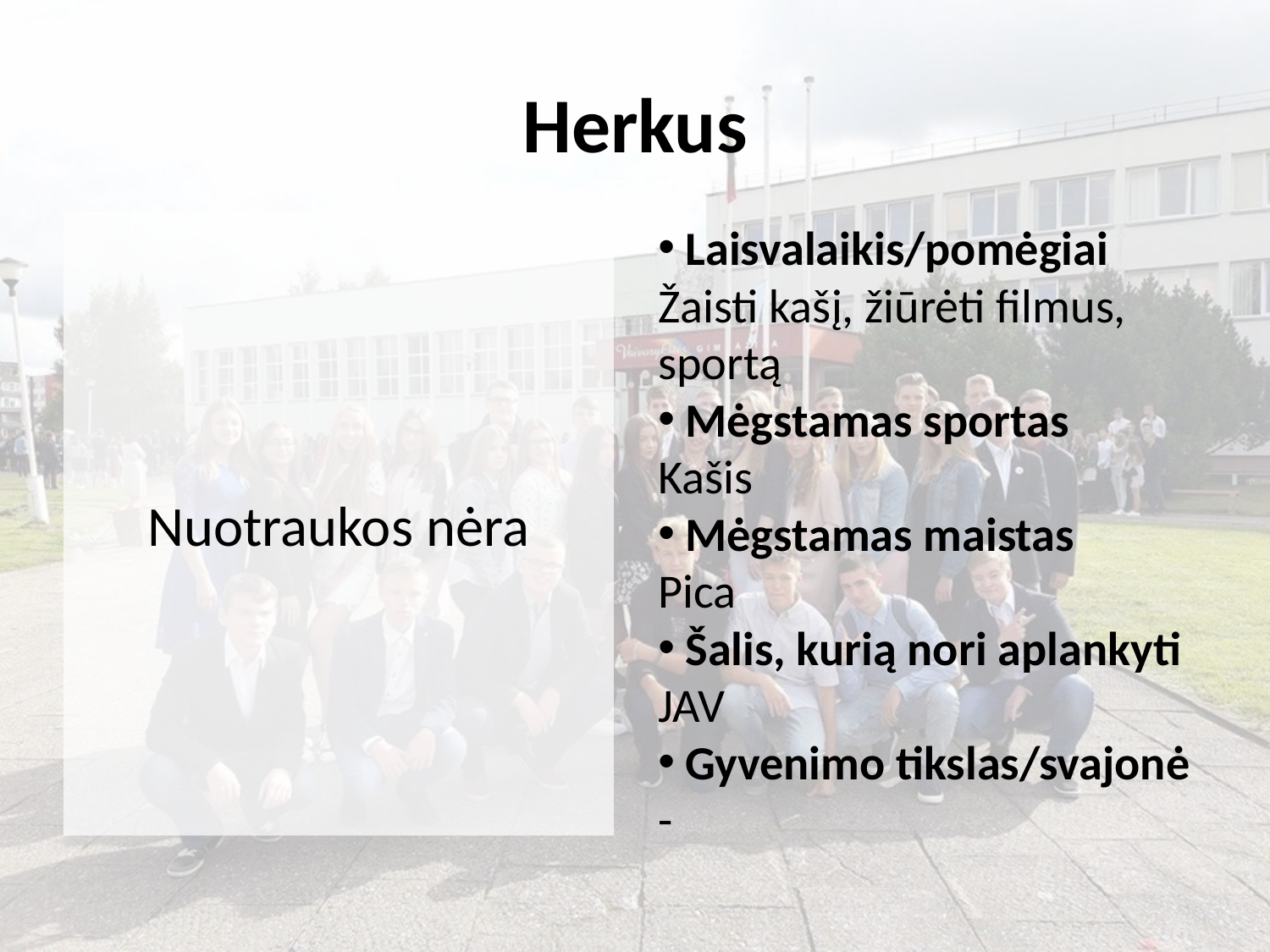

# Herkus
 Laisvalaikis/pomėgiai
Žaisti kašį, žiūrėti filmus, sportą
 Mėgstamas sportas
Kašis
 Mėgstamas maistas
Pica
 Šalis, kurią nori aplankyti
JAV
 Gyvenimo tikslas/svajonė
-
Nuotraukos nėra